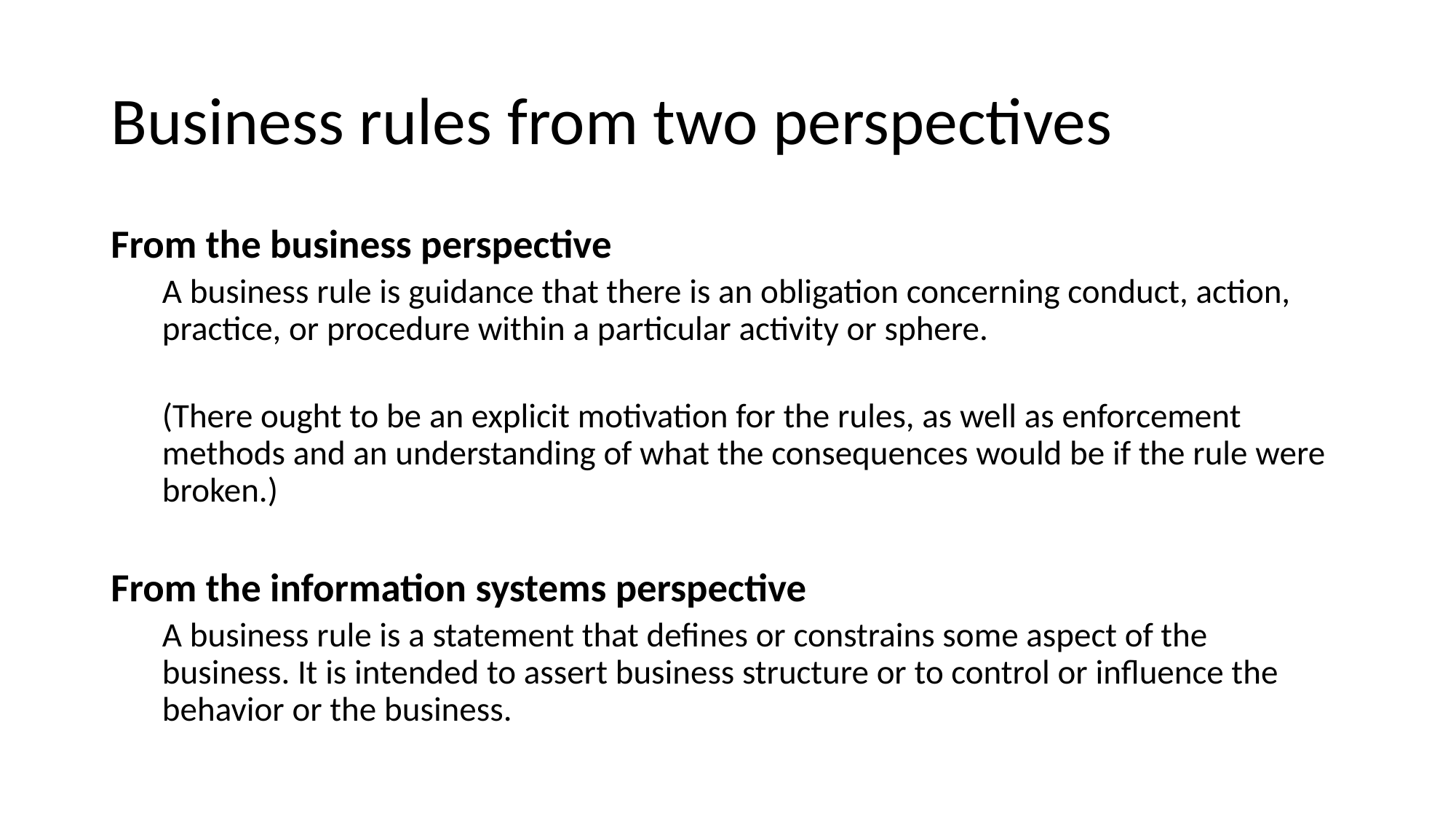

# Business rules from two perspectives
From the business perspective
A business rule is guidance that there is an obligation concerning conduct, action, practice, or procedure within a particular activity or sphere.

(There ought to be an explicit motivation for the rules, as well as enforcement methods and an understanding of what the consequences would be if the rule were broken.)

From the information systems perspective
A business rule is a statement that defines or constrains some aspect of the business. It is intended to assert business structure or to control or influence the behavior or the business.